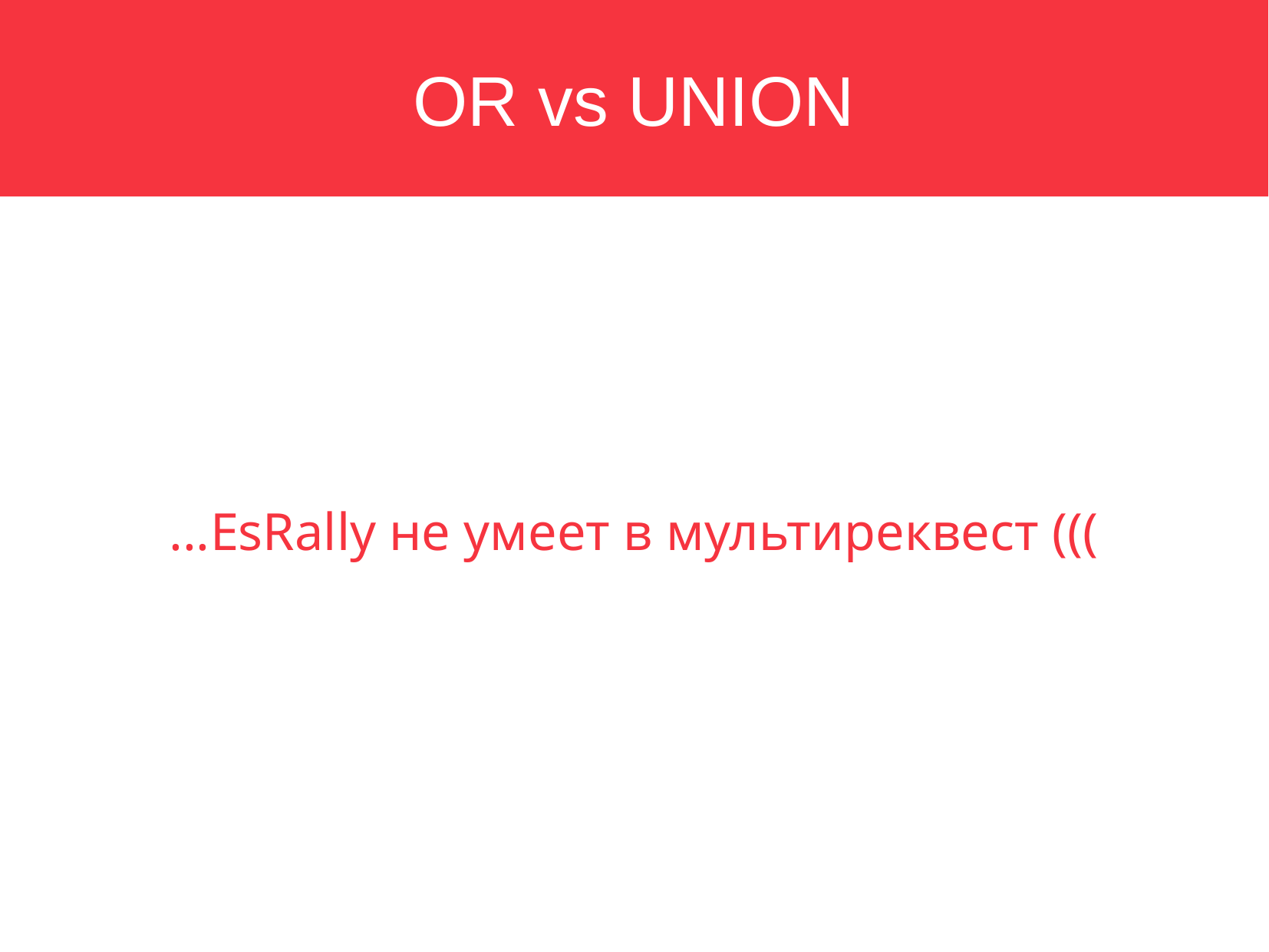

OR vs UNION
...EsRally не умеет в мультиреквест (((